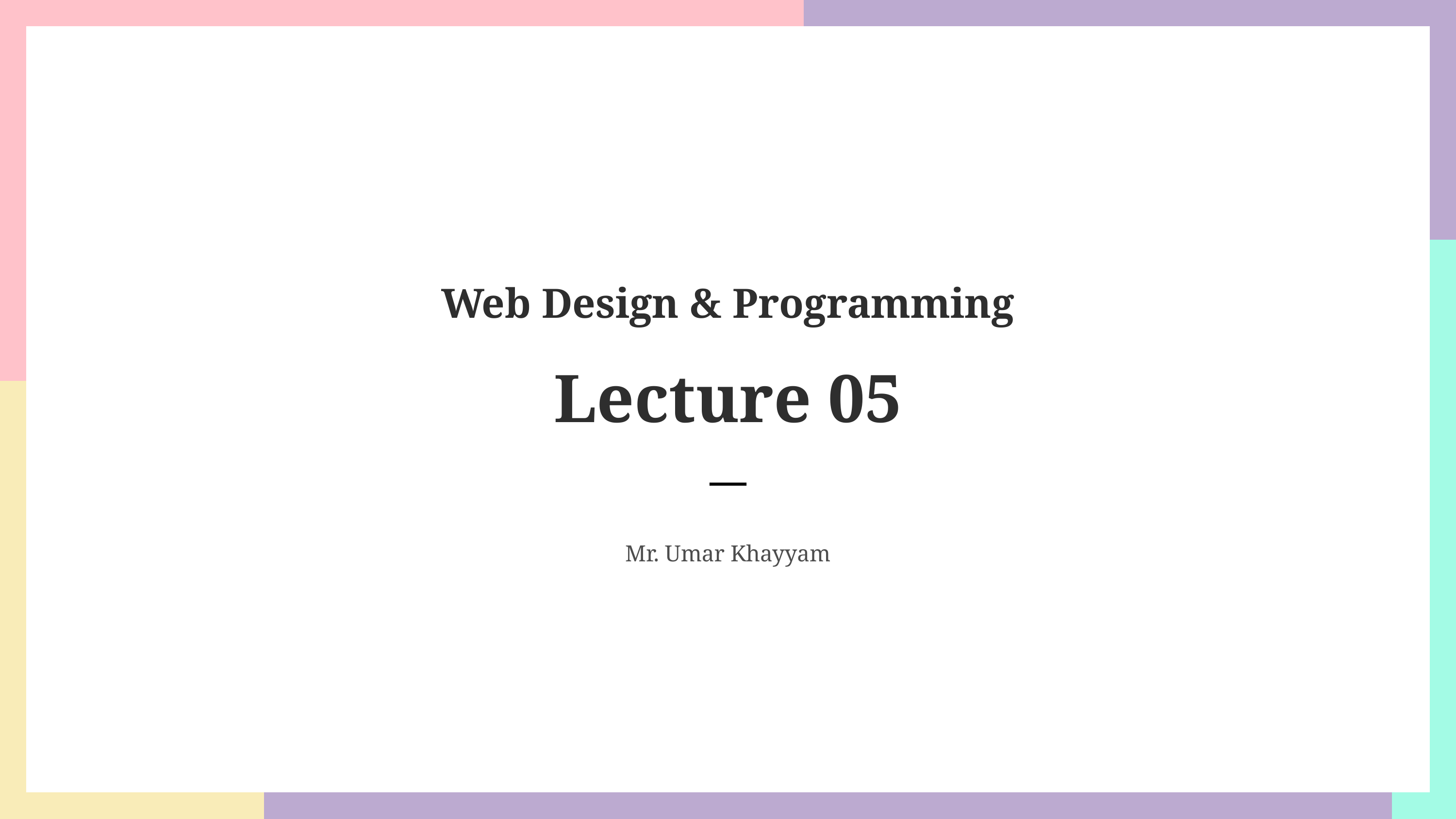

Web Design & Programming
Lecture 05

Mr. Umar Khayyam